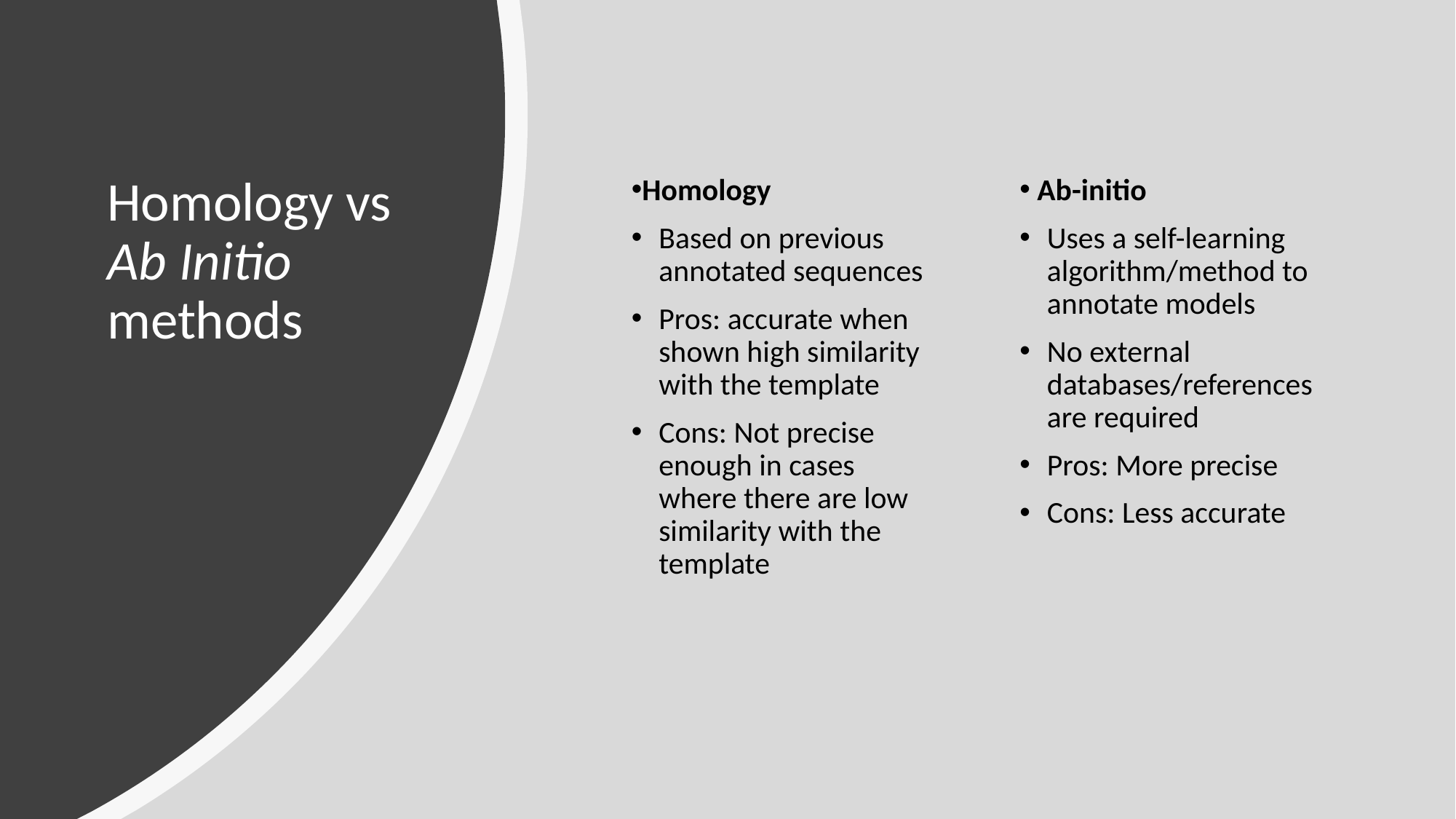

# Homology vs Ab Initio methods
Homology
Based on previous annotated sequences
Pros: accurate when shown high similarity with the template
Cons: Not precise enough in cases where there are low similarity with the template

 Ab-initio
Uses a self-learning algorithm/method to annotate models
No external databases/references are required
Pros: More precise
Cons: Less accurate